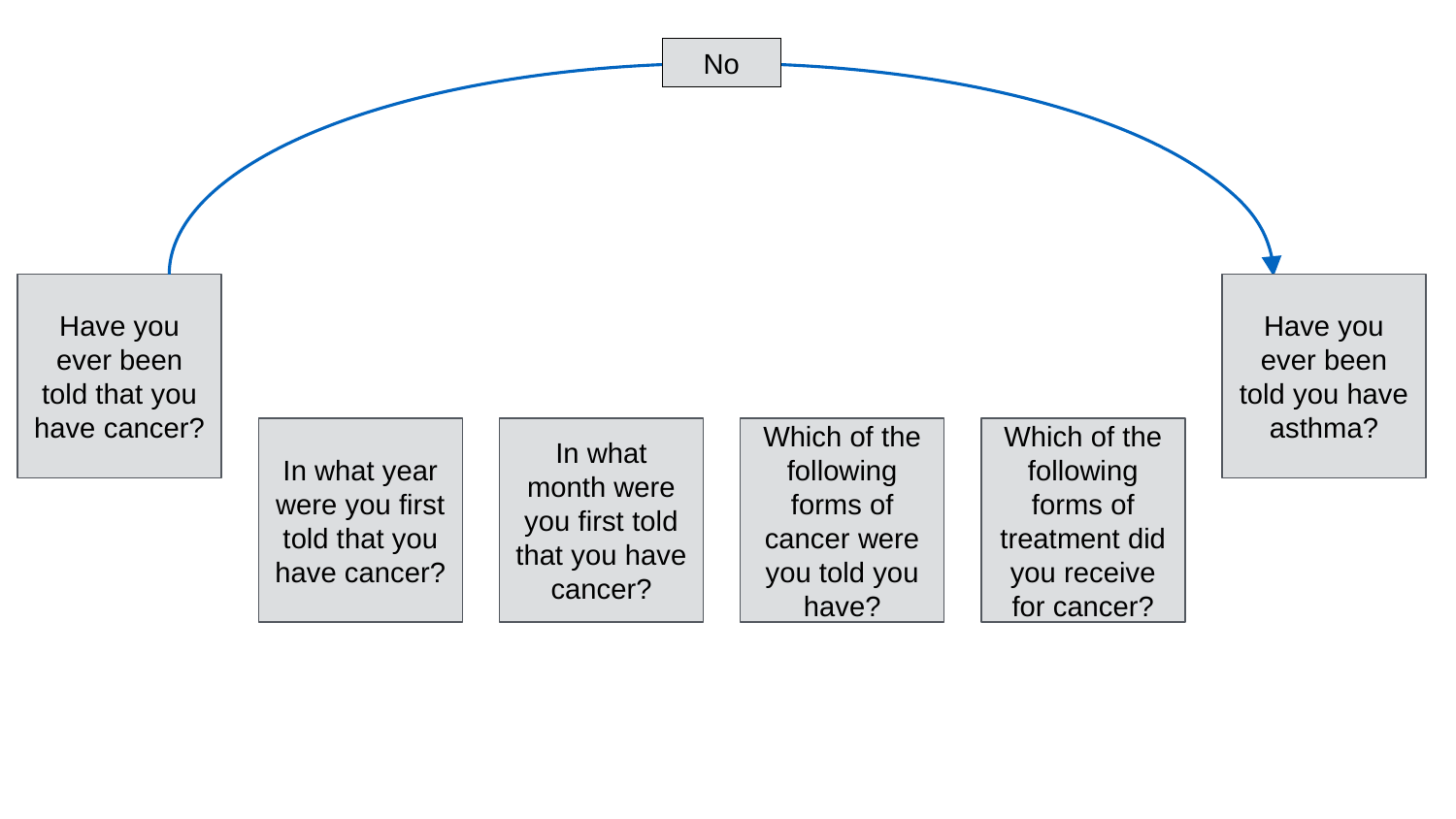

No

Have you ever been told you have asthma?
Have you ever been told that you have cancer?
In what year were you first told that you have cancer?
In what month were you first told that you have cancer?
Which of the following forms of cancer were you told you have?
Which of the following forms of treatment did you receive for cancer?